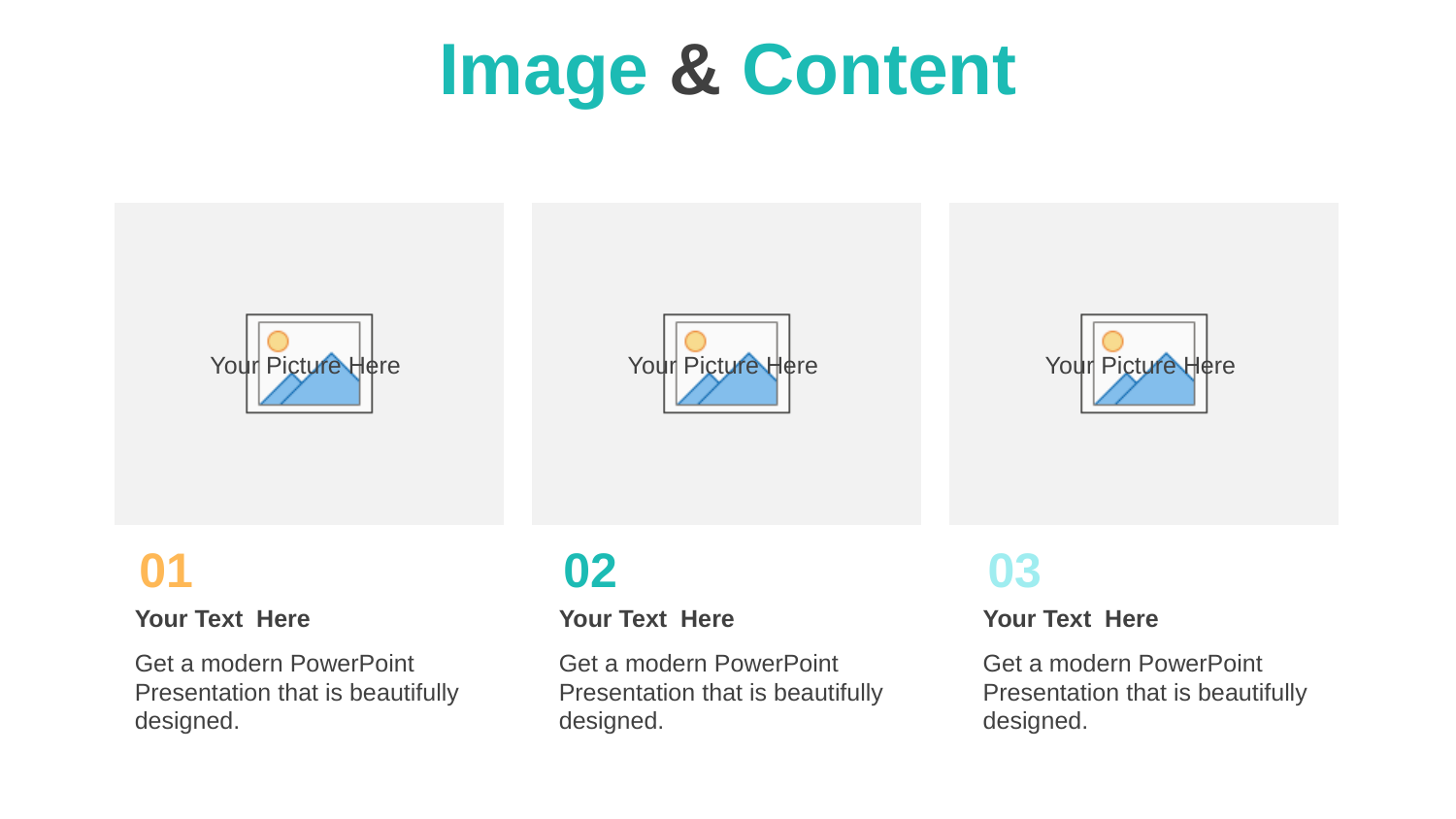

# Image & Content

01
02
03
Your Text  Here
Get a modern PowerPoint  Presentation that is beautifully designed.
Your Text  Here
Get a modern PowerPoint  Presentation that is beautifully designed.
Your Text  Here
Get a modern PowerPoint  Presentation that is beautifully designed.